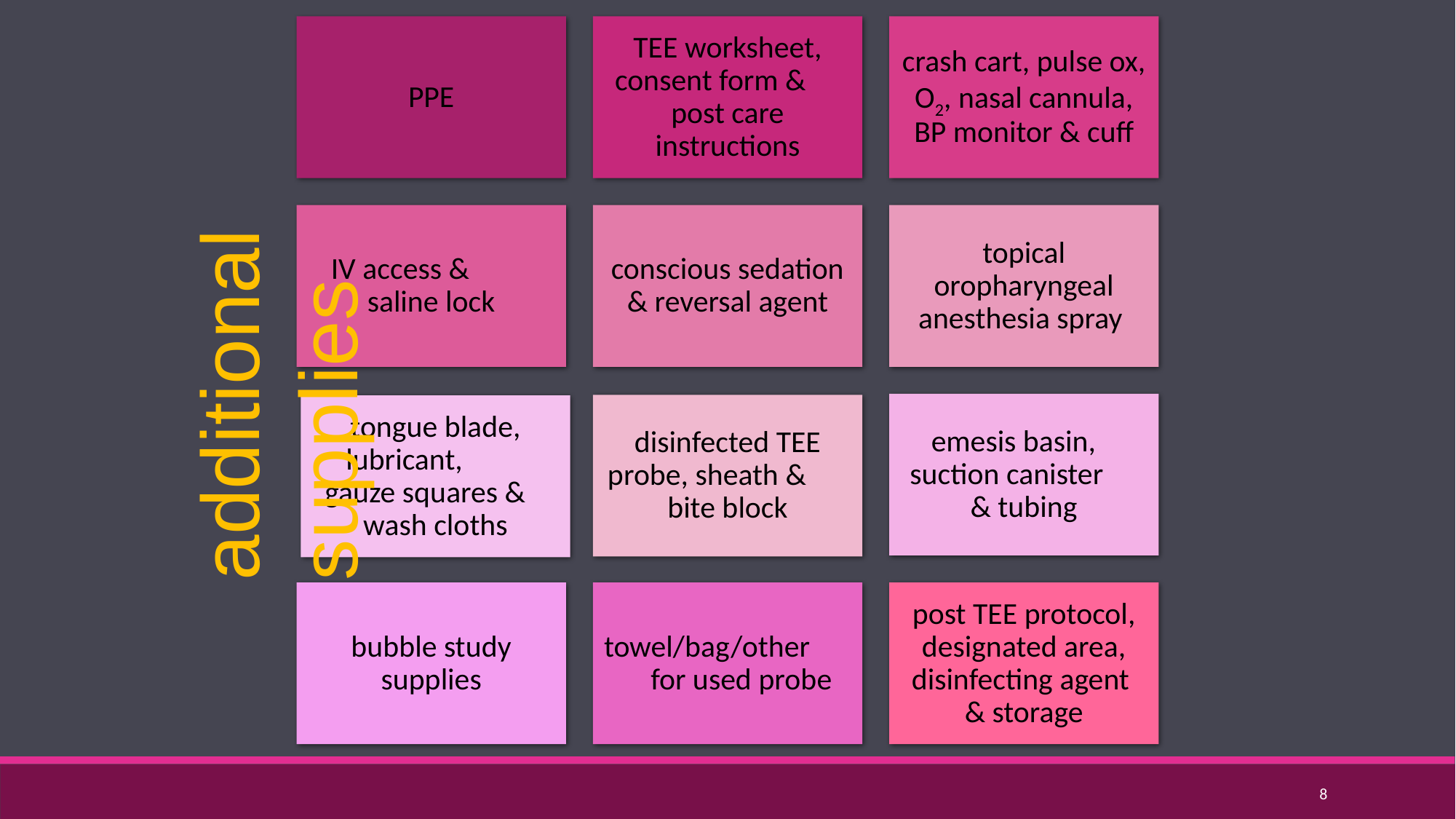

PPE
TEE worksheet, consent form &      post care instructions
crash cart, pulse ox, O2, nasal cannula, BP monitor & cuff
IV access &          saline lock
conscious sedation & reversal agent
topical oropharyngeal anesthesia spray
disinfected TEE probe, sheath &       bite block
tongue blade, lubricant,          gauze squares &    wash cloths
emesis basin,    suction canister      & tubing
bubble study supplies
towel/bag/other           for used probe
post TEE protocol, designated area, disinfecting agent  & storage
additional supplies
8